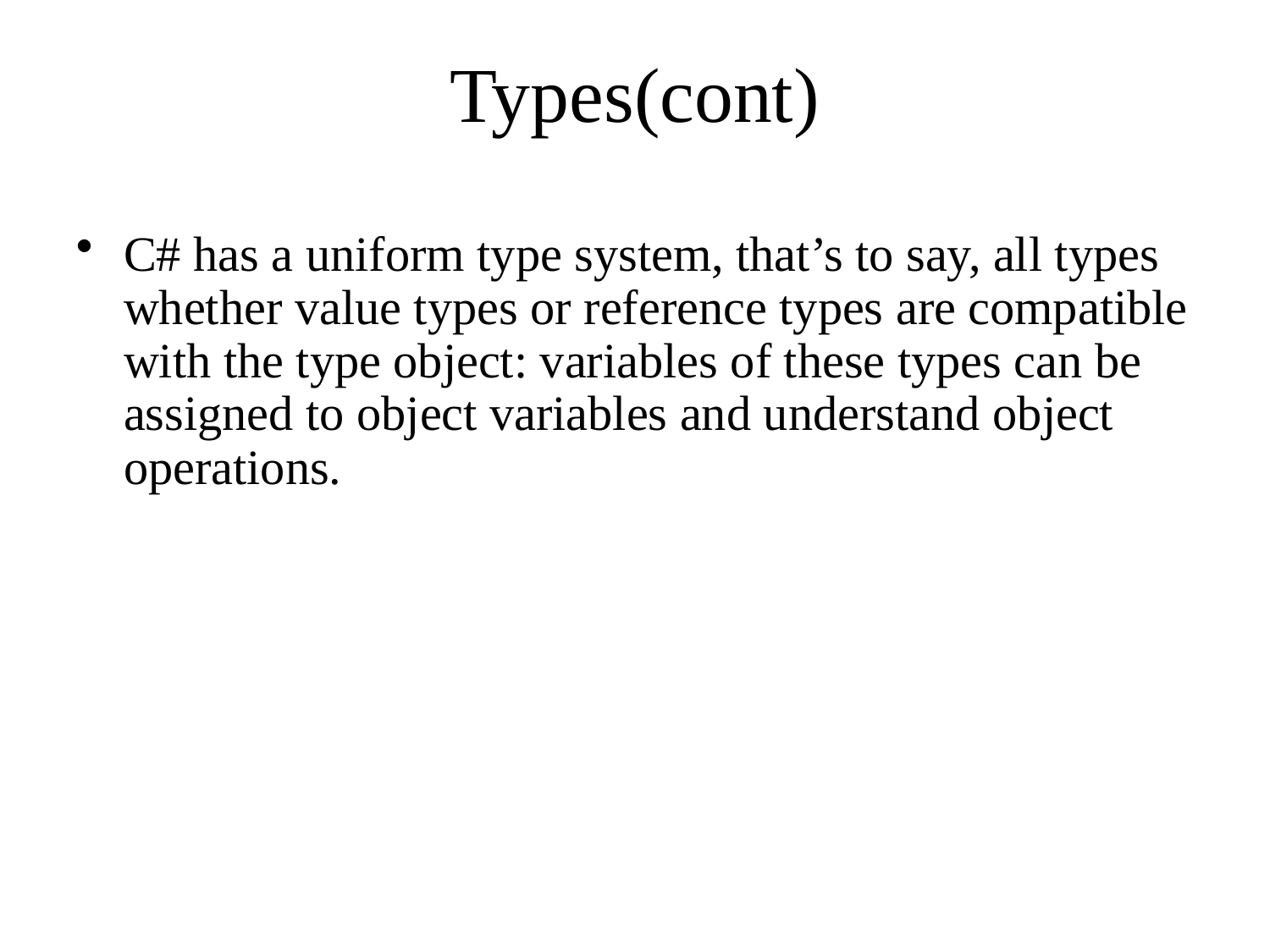

# Types(cont)
C# has a uniform type system, that’s to say, all types whether value types or reference types are compatible with the type object: variables of these types can be assigned to object variables and understand object operations.